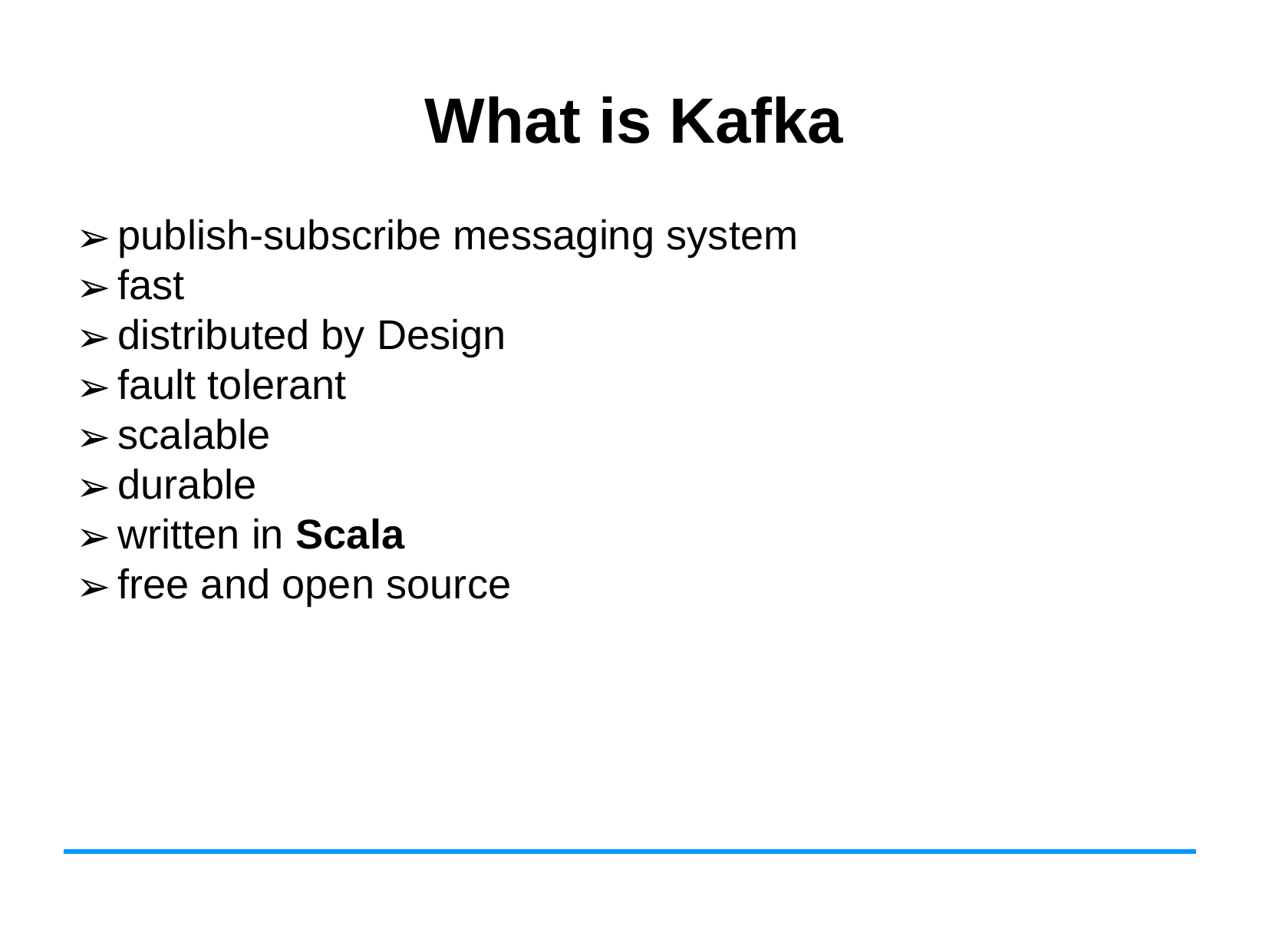

What is Kafka
publish-subscribe messaging system
fast
distributed by Design
fault tolerant
scalable
durable
written in Scala
free and open source